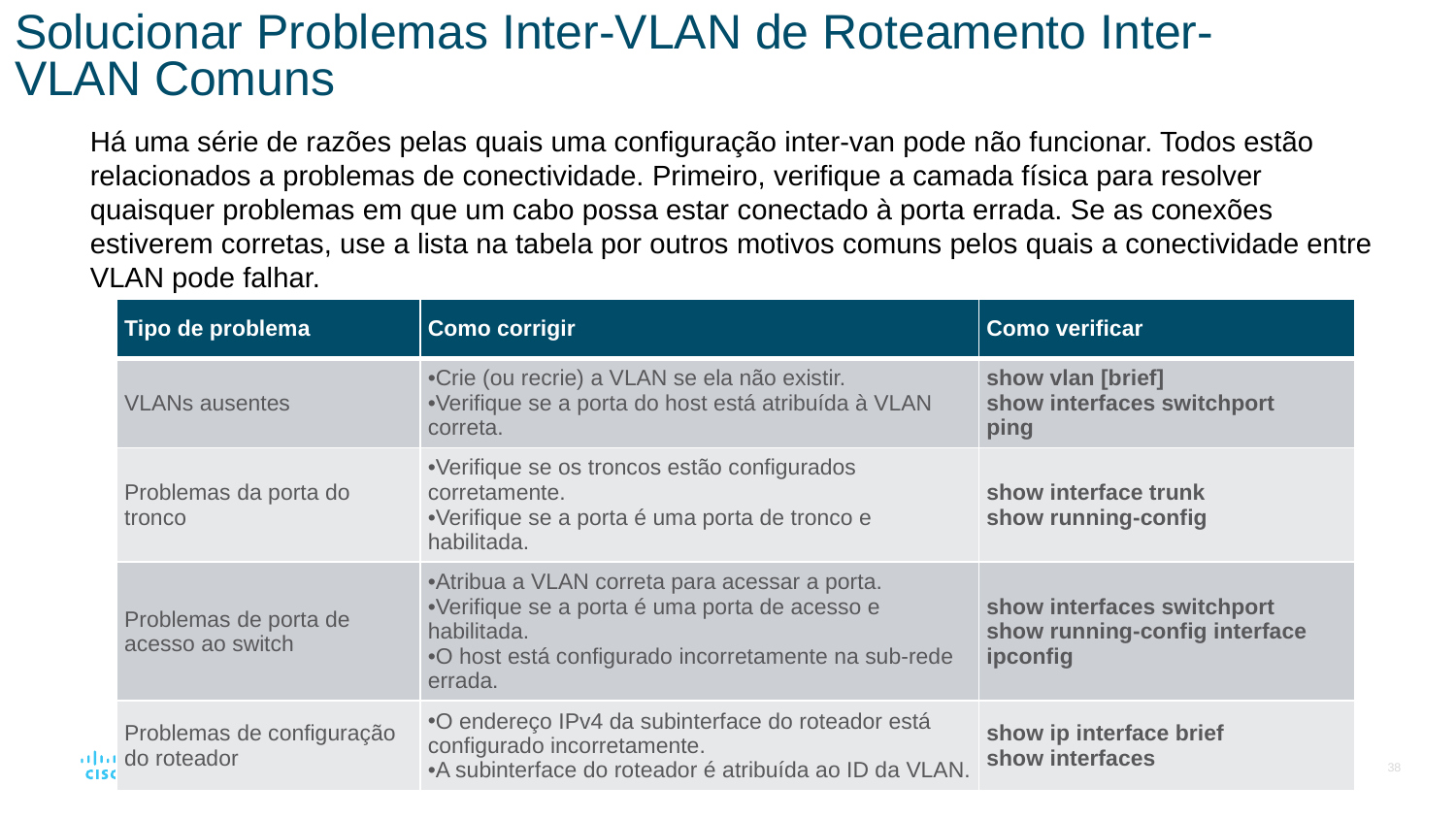

# Solucionar Problemas Inter-VLAN de Roteamento Inter-VLAN Comuns
Há uma série de razões pelas quais uma configuração inter-van pode não funcionar. Todos estão relacionados a problemas de conectividade. Primeiro, verifique a camada física para resolver quaisquer problemas em que um cabo possa estar conectado à porta errada. Se as conexões estiverem corretas, use a lista na tabela por outros motivos comuns pelos quais a conectividade entre VLAN pode falhar.
| Tipo de problema | Como corrigir | Como verificar |
| --- | --- | --- |
| VLANs ausentes | Crie (ou recrie) a VLAN se ela não existir. Verifique se a porta do host está atribuída à VLAN correta. | show vlan [brief] show interfaces switchport ping |
| Problemas da porta do tronco | Verifique se os troncos estão configurados corretamente. Verifique se a porta é uma porta de tronco e habilitada. | show interface trunk show running-config |
| Problemas de porta de acesso ao switch | Atribua a VLAN correta para acessar a porta. Verifique se a porta é uma porta de acesso e habilitada. O host está configurado incorretamente na sub-rede errada. | show interfaces switchport show running-config interface ipconfig |
| Problemas de configuração do roteador | O endereço IPv4 da subinterface do roteador está configurado incorretamente. A subinterface do roteador é atribuída ao ID da VLAN. | show ip interface brief show interfaces |